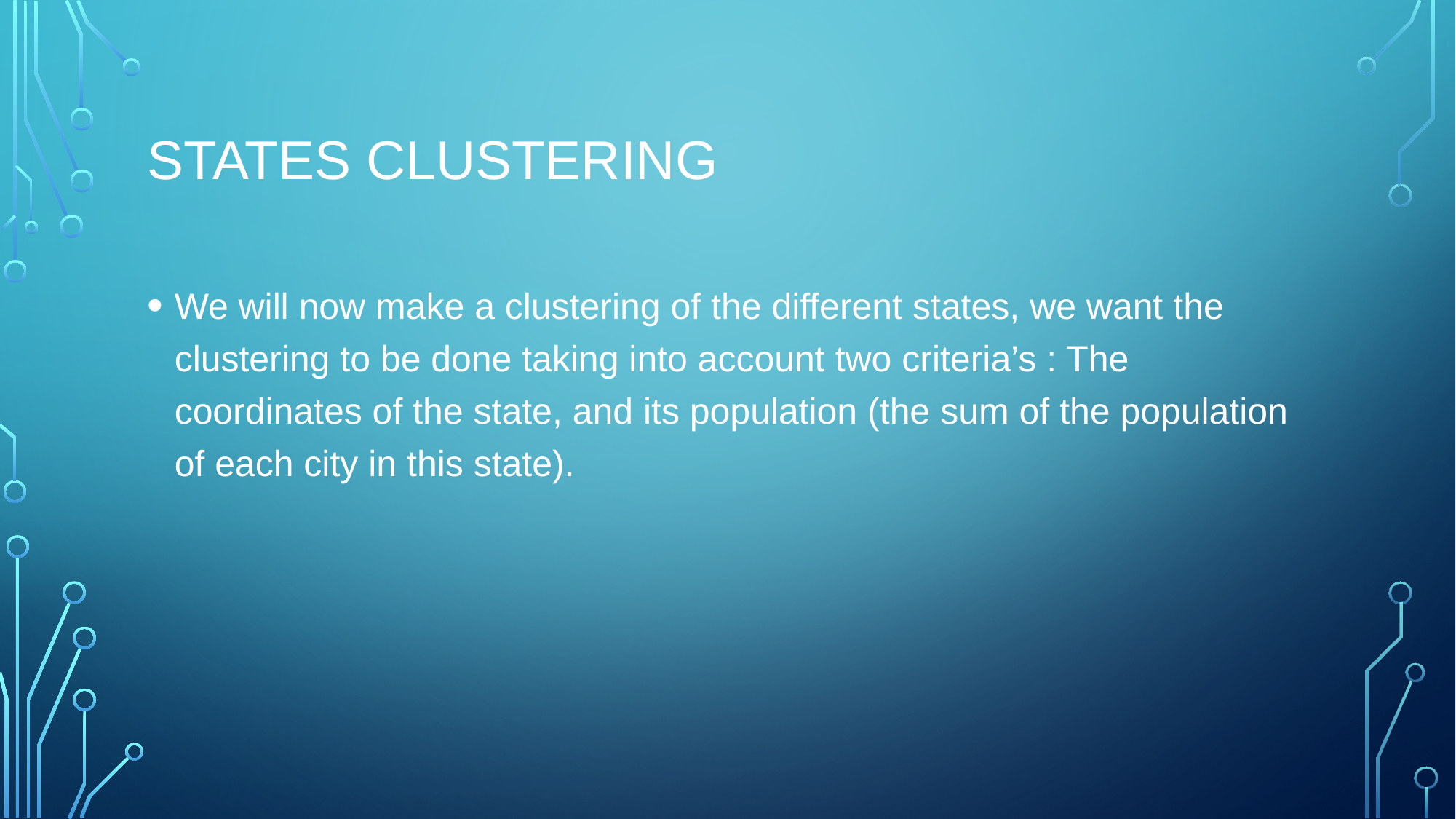

# States clustering
We will now make a clustering of the different states, we want the clustering to be done taking into account two criteria’s : The coordinates of the state, and its population (the sum of the population of each city in this state).